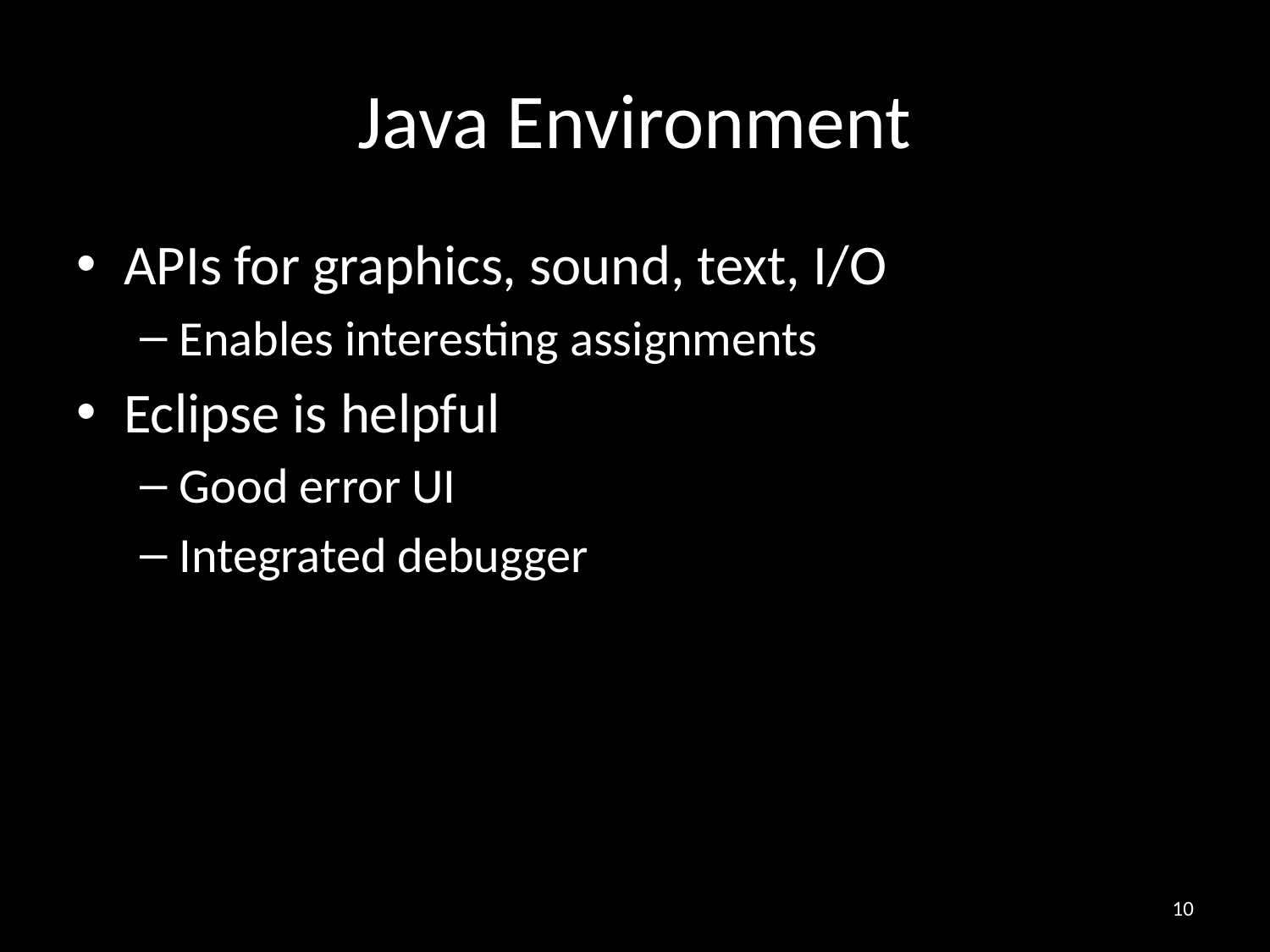

# Java Environment
APIs for graphics, sound, text, I/O
Enables interesting assignments
Eclipse is helpful
Good error UI
Integrated debugger
10